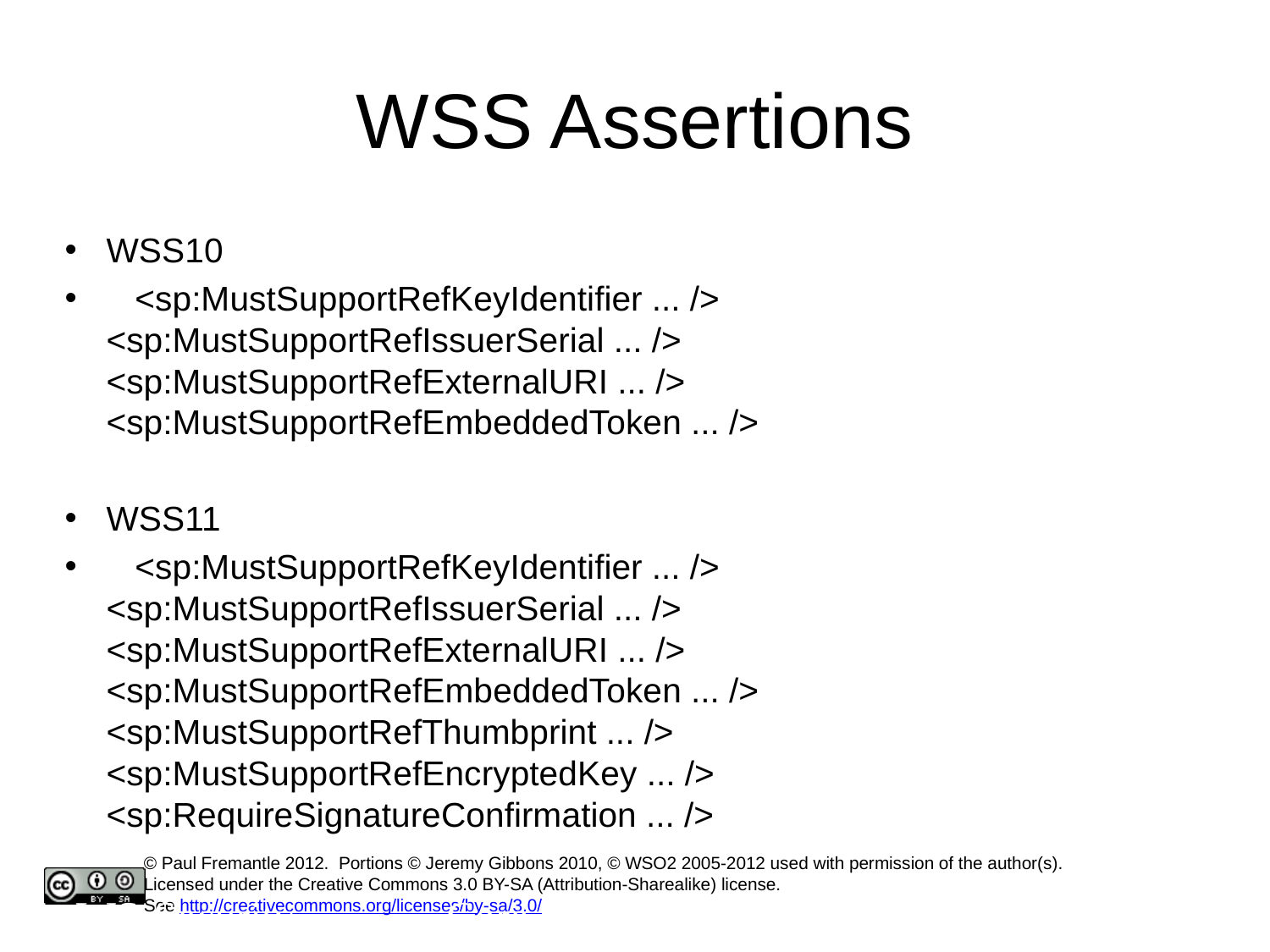

# WSS Assertions
WSS10
   <sp:MustSupportRefKeyIdentifier ... />  <sp:MustSupportRefIssuerSerial ... />  <sp:MustSupportRefExternalURI ... />  <sp:MustSupportRefEmbeddedToken ... />

WSS11
   <sp:MustSupportRefKeyIdentifier ... />  <sp:MustSupportRefIssuerSerial ... />  <sp:MustSupportRefExternalURI ... />  <sp:MustSupportRefEmbeddedToken ... />  <sp:MustSupportRefThumbprint ... />  <sp:MustSupportRefEncryptedKey ... />  <sp:RequireSignatureConfirmation ... />

WS-Security
Core Axis: WS with Apache Axis2
© WSO2 Inc. 2006